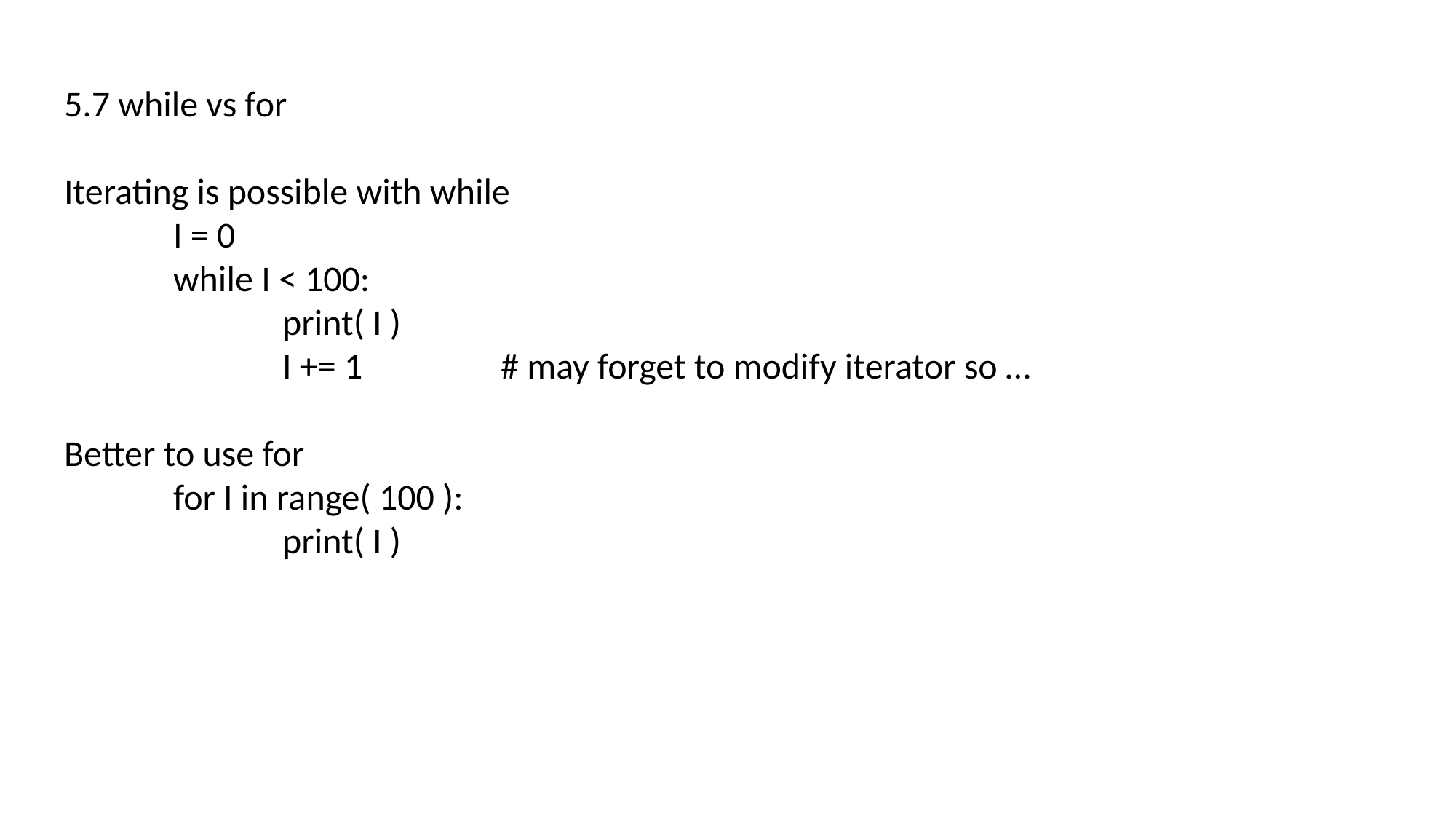

5.7 while vs for

Iterating is possible with while
	I = 0
	while I < 100:
		print( I )
		I += 1		# may forget to modify iterator so …

Better to use for
	for I in range( 100 ):
		print( I )